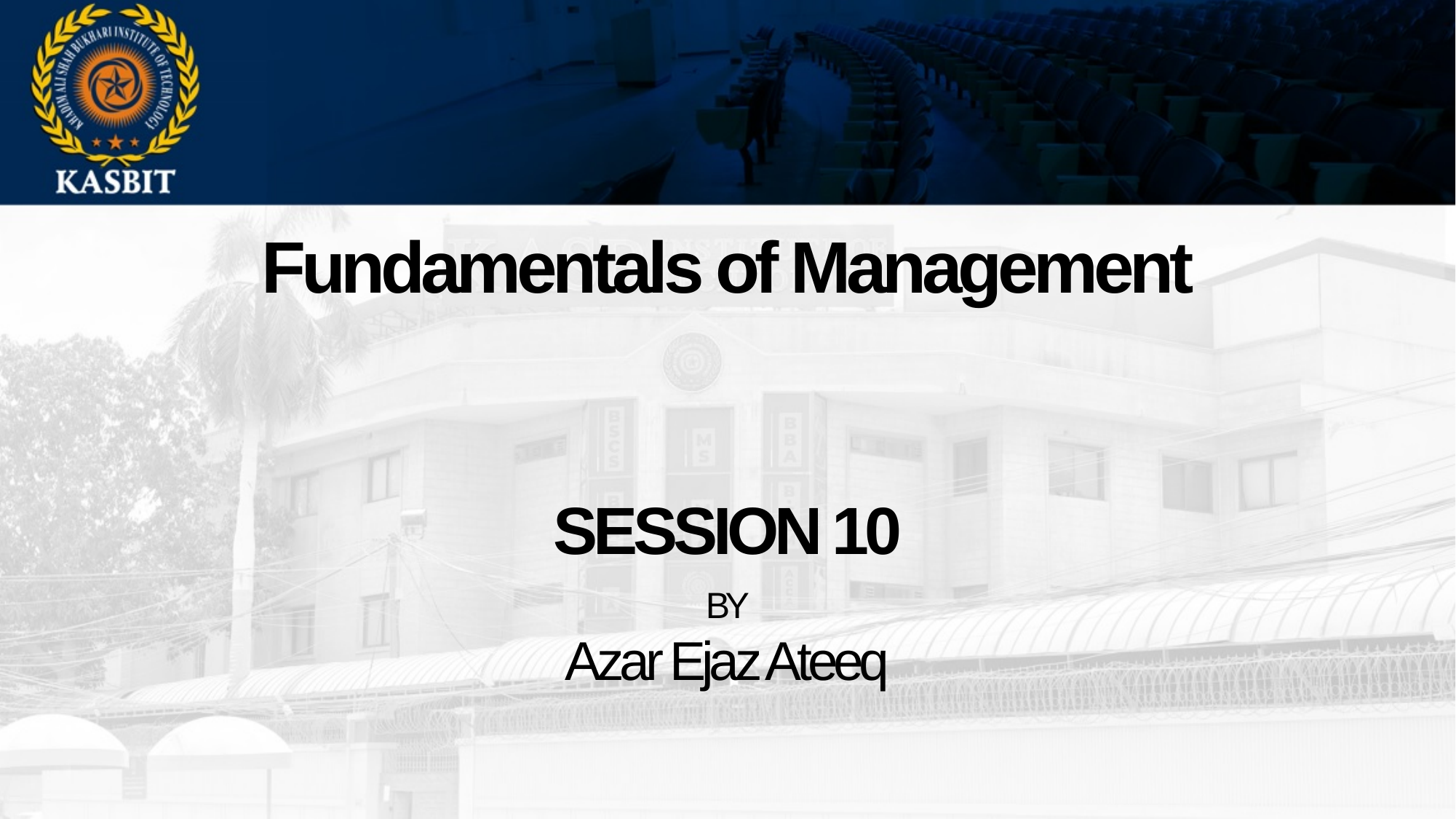

Fundamentals of Management
SESSION 10

BY
Azar Ejaz Ateeq